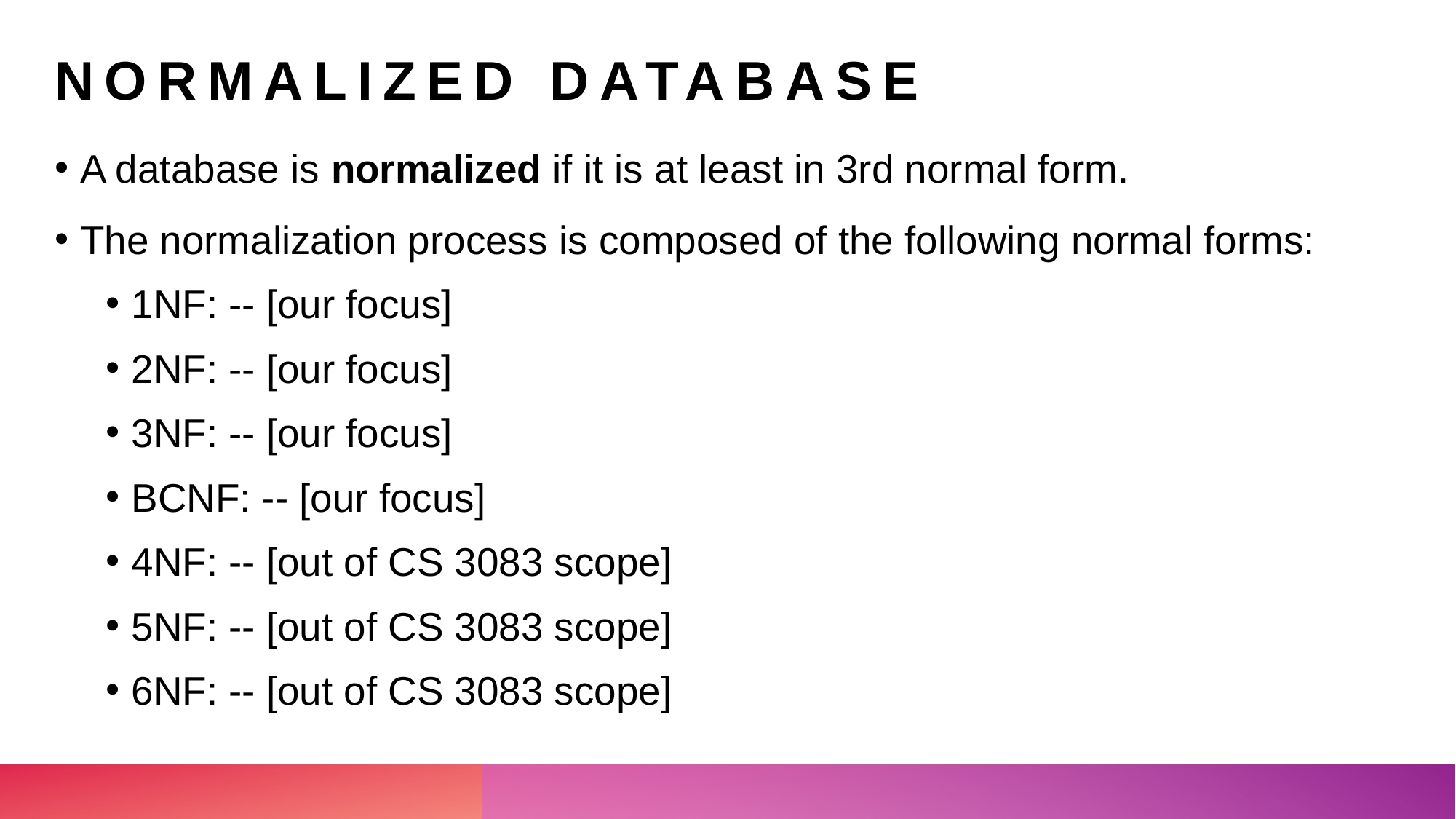

# normalized database
A database is normalized if it is at least in 3rd normal form.
The normalization process is composed of the following normal forms:
1NF: -- [our focus]
2NF: -- [our focus]
3NF: -- [our focus]
BCNF: -- [our focus]
4NF: -- [out of CS 3083 scope]
5NF: -- [out of CS 3083 scope]
6NF: -- [out of CS 3083 scope]